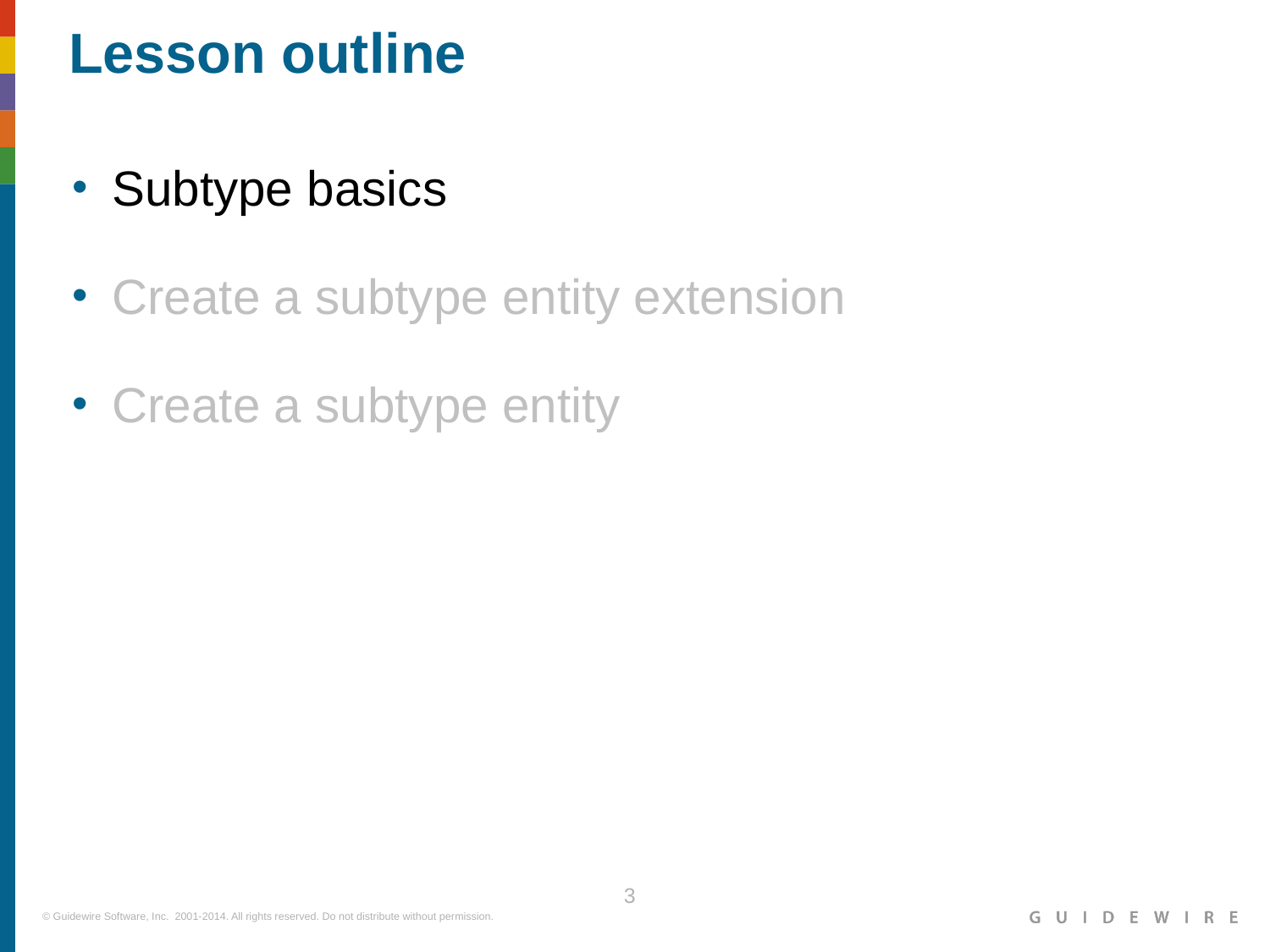

Lesson outline
Subtype basics
Create a subtype entity extension
Create a subtype entity